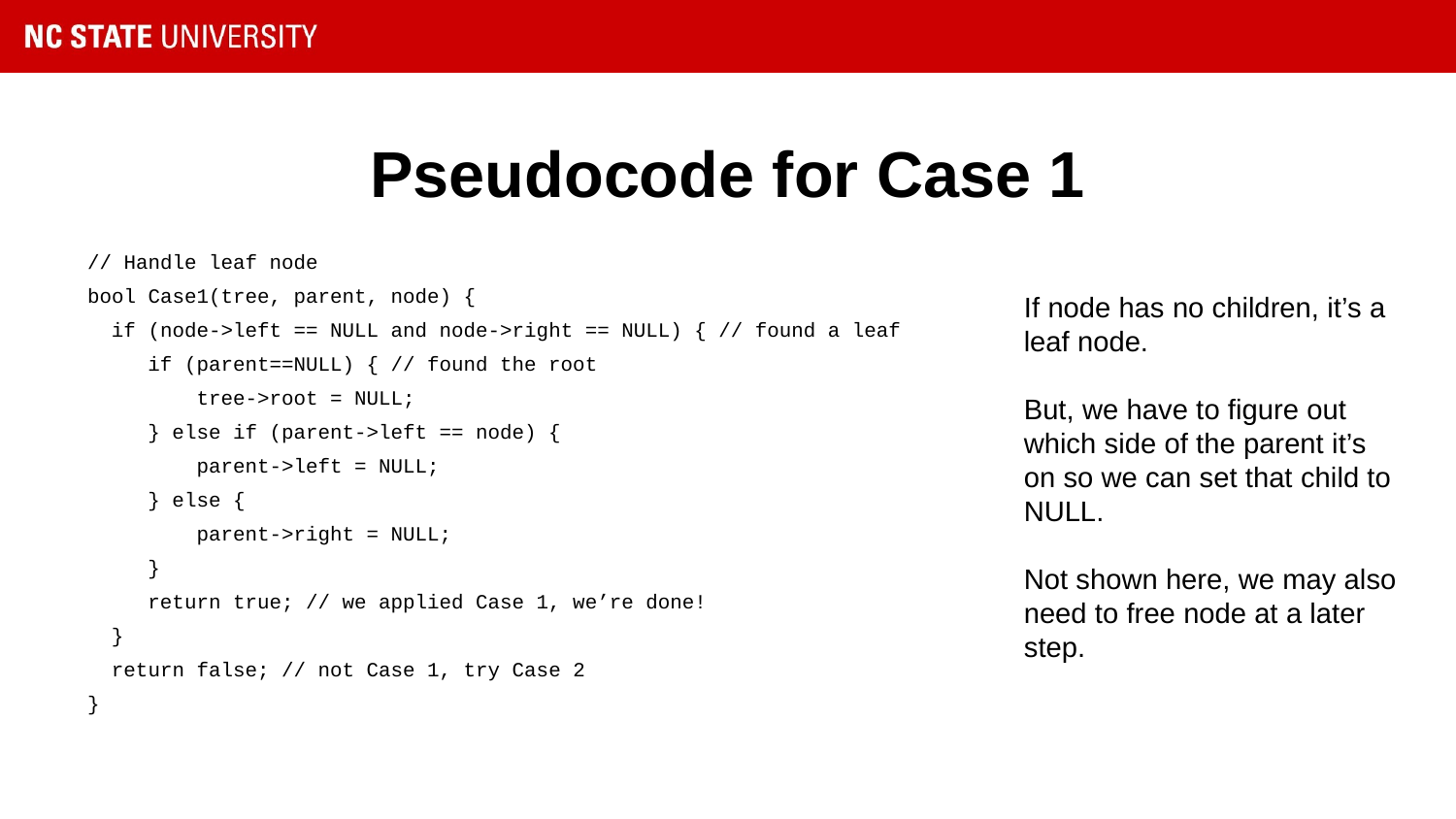

# Pseudocode for Case 1
// Handle leaf node
bool Case1(tree, parent, node) {
  if (node->left == NULL and node->right == NULL) { // found a leaf
     if (parent==NULL) { // found the root
         tree->root = NULL;
     } else if (parent->left == node) {
         parent->left = NULL;
     } else {
         parent->right = NULL;
     }
     return true; // we applied Case 1, we’re done!
  }
  return false; // not Case 1, try Case 2
}
If node has no children, it’s a leaf node.

But, we have to figure out which side of the parent it’s on so we can set that child to NULL.

Not shown here, we may also need to free node at a later step.